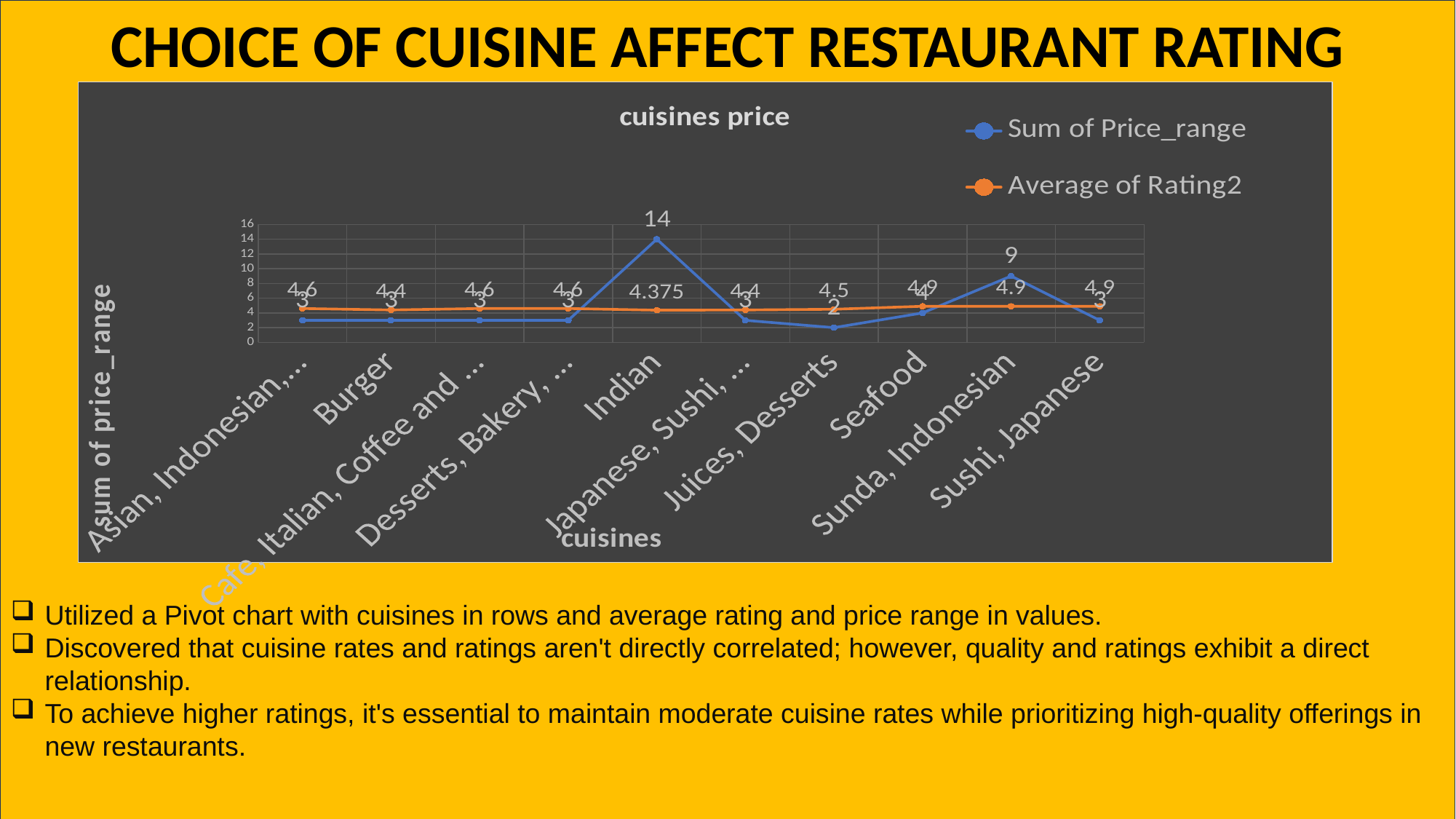

Utilized a Pivot chart with cuisines in rows and average rating and price range in values.
Discovered that cuisine rates and ratings aren't directly correlated; however, quality and ratings exhibit a direct relationship.
To achieve higher ratings, it's essential to maintain moderate cuisine rates while prioritizing high-quality offerings in new restaurants.
CHOICE OF CUISINE AFFECT RESTAURANT RATING
#

### Chart: cuisines price

| Category | Sum of Price_range | Average of Rating2 |
|---|---|---|
| Asian, Indonesian, Western | 3.0 | 4.6 |
| Burger | 3.0 | 4.4 |
| Cafe, Italian, Coffee and Tea, Western, Indonesian | 3.0 | 4.6 |
| Desserts, Bakery, Western | 3.0 | 4.6 |
| Indian | 14.0 | 4.374999999999999 |
| Japanese, Sushi, Ramen | 3.0 | 4.4 |
| Juices, Desserts | 2.0 | 4.5 |
| Seafood | 4.0 | 4.9 |
| Sunda, Indonesian | 9.0 | 4.9 |
| Sushi, Japanese | 3.0 | 4.9 |